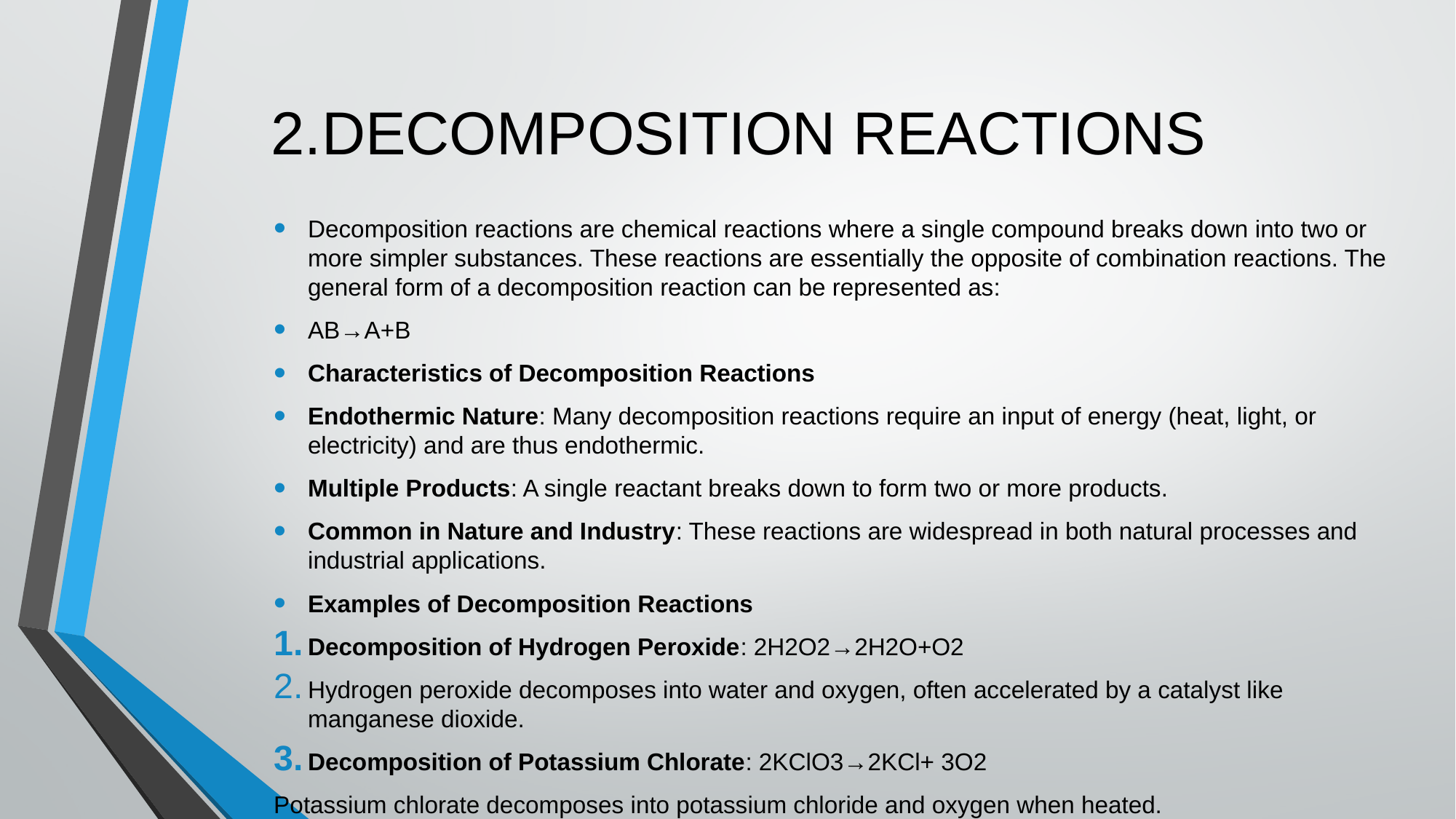

# 2.DECOMPOSITION REACTIONS
Decomposition reactions are chemical reactions where a single compound breaks down into two or more simpler substances. These reactions are essentially the opposite of combination reactions. The general form of a decomposition reaction can be represented as:
AB→A+B
Characteristics of Decomposition Reactions
Endothermic Nature: Many decomposition reactions require an input of energy (heat, light, or electricity) and are thus endothermic.
Multiple Products: A single reactant breaks down to form two or more products.
Common in Nature and Industry: These reactions are widespread in both natural processes and industrial applications.
Examples of Decomposition Reactions
Decomposition of Hydrogen Peroxide: 2H2O2→2H2O+O2​
Hydrogen peroxide decomposes into water and oxygen, often accelerated by a catalyst like manganese dioxide.
Decomposition of Potassium Chlorate: 2KClO3→2KCl+ 3O2​
Potassium chlorate decomposes into potassium chloride and oxygen when heated.